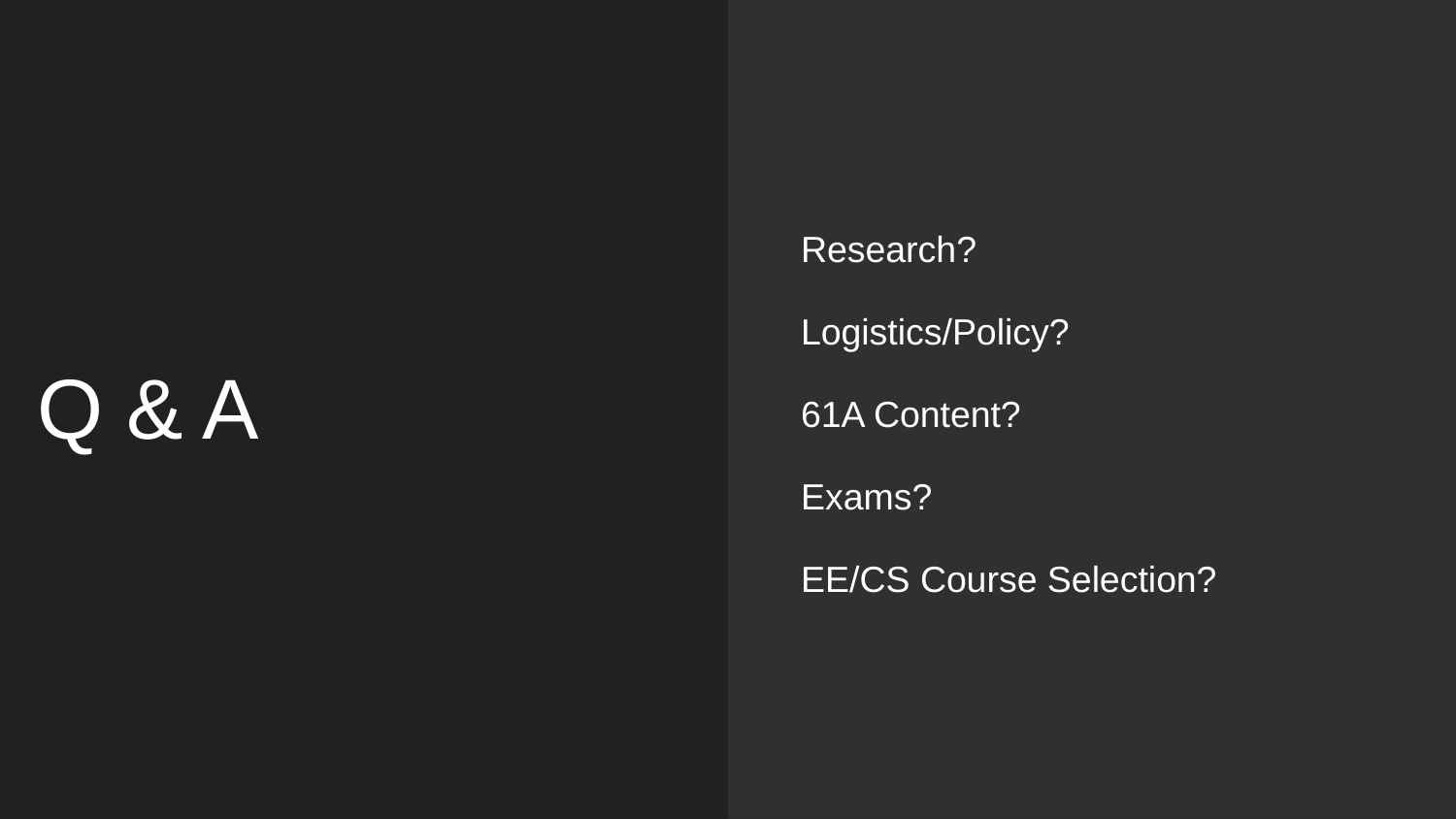

Research?
Logistics/Policy?
61A Content?
Exams?
EE/CS Course Selection?
# Q & A